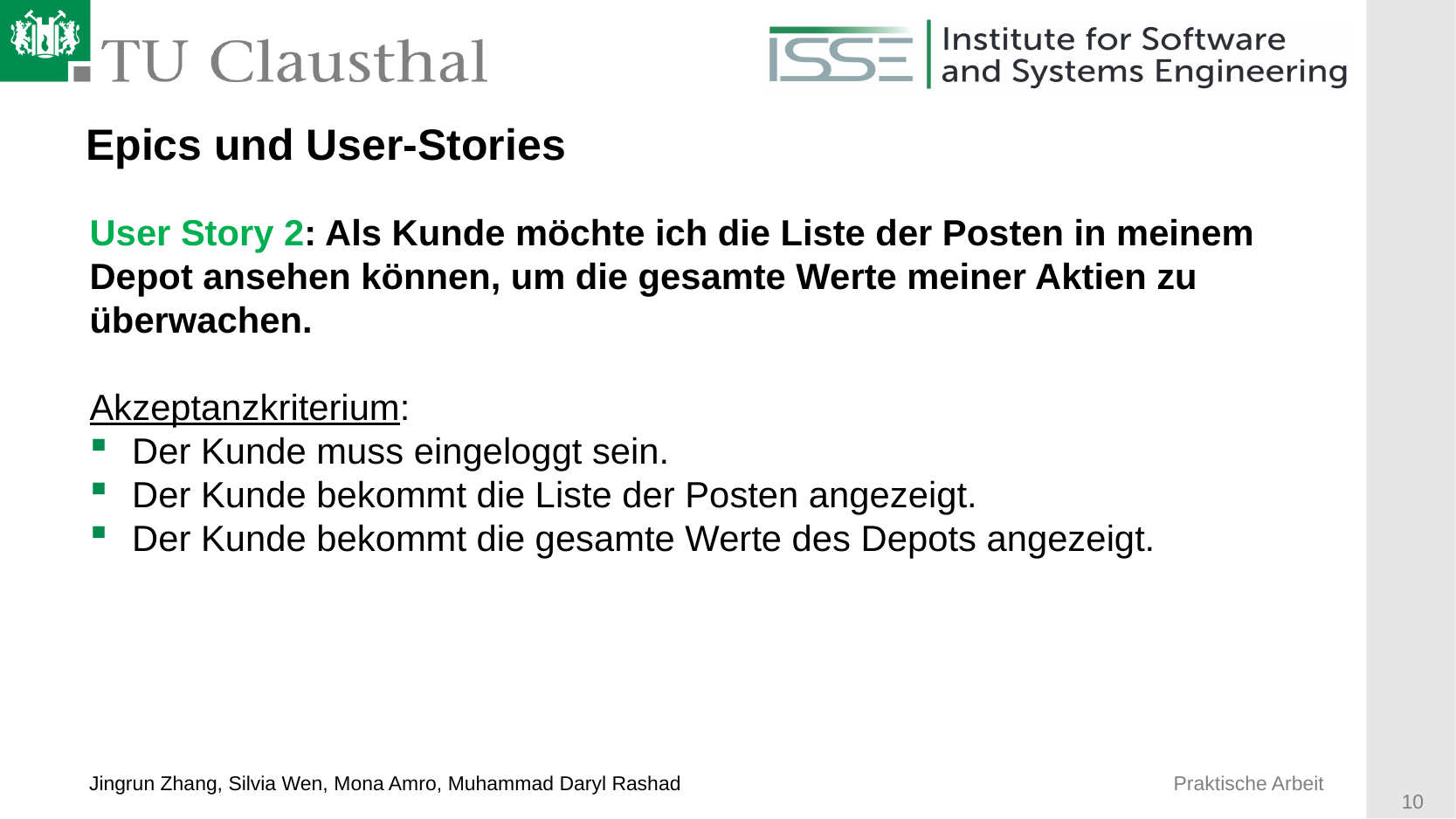

# Epics und User-Stories
User Story 2: Als Kunde möchte ich die Liste der Posten in meinem Depot ansehen können, um die gesamte Werte meiner Aktien zu überwachen.

Akzeptanzkriterium:
Der Kunde muss eingeloggt sein.
Der Kunde bekommt die Liste der Posten angezeigt.
Der Kunde bekommt die gesamte Werte des Depots angezeigt.